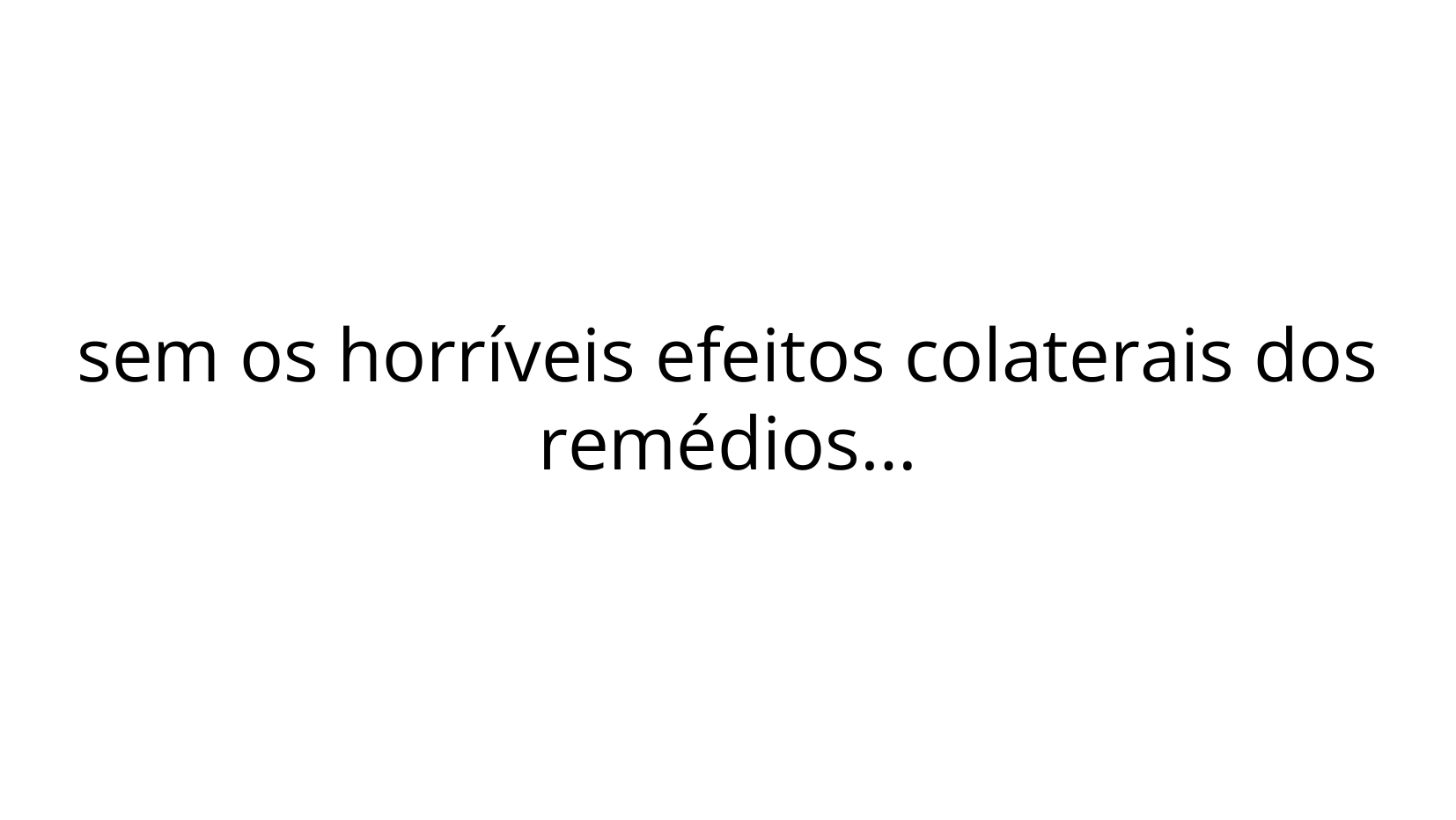

sem os horríveis efeitos colaterais dos remédios…